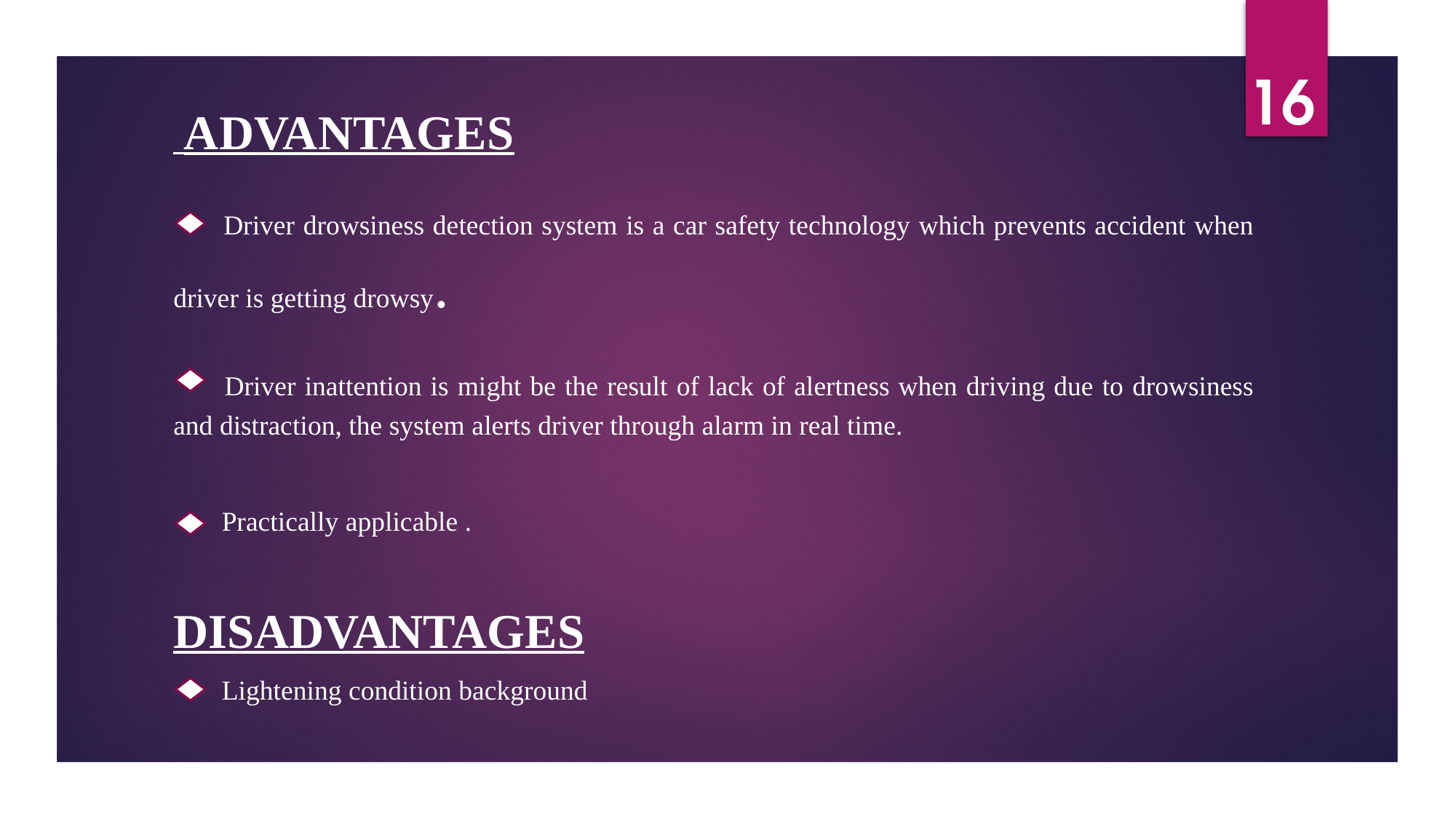

16
 ADVANTAGES
   Driver drowsiness detection system is a car safety technology which prevents accident when driver is getting drowsy.
   Driver inattention is might be the result of lack of alertness when driving due to drowsiness and distraction, the system alerts driver through alarm in real time.

       Practically applicable .

Disadvantages
       Lightening condition background